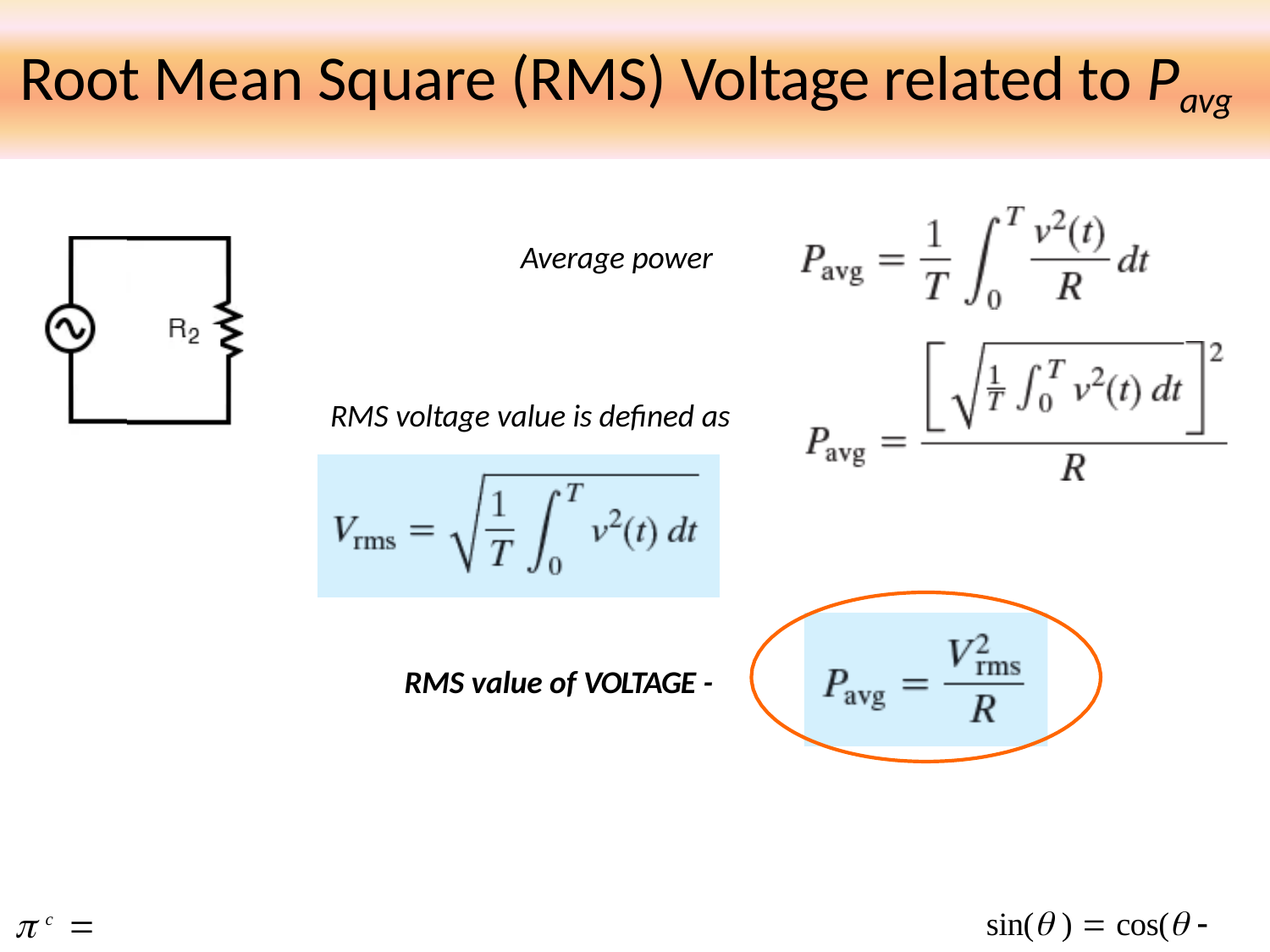

# Root Mean Square (RMS) Voltage related to Pavg

Average power

RMS voltage value is defined as

RMS value of VOLTAGE -
sin(θ ) = cos(θ − 90o )
π c = 180o